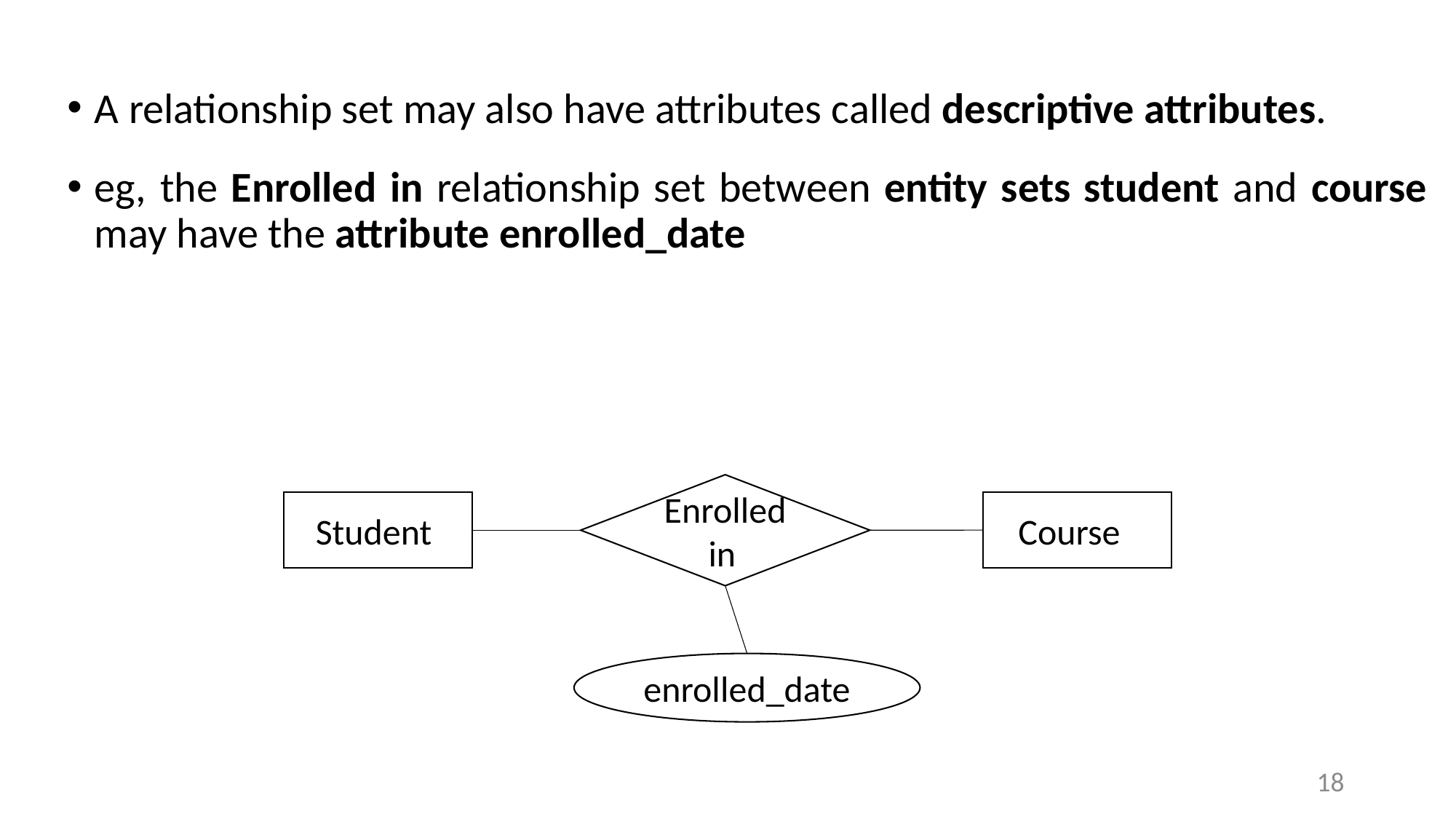

A relationship set may also have attributes called descriptive attributes.
eg, the Enrolled in relationship set between entity sets student and course may have the attribute enrolled_date
Enrolled in
Student
Course
enrolled_date
18